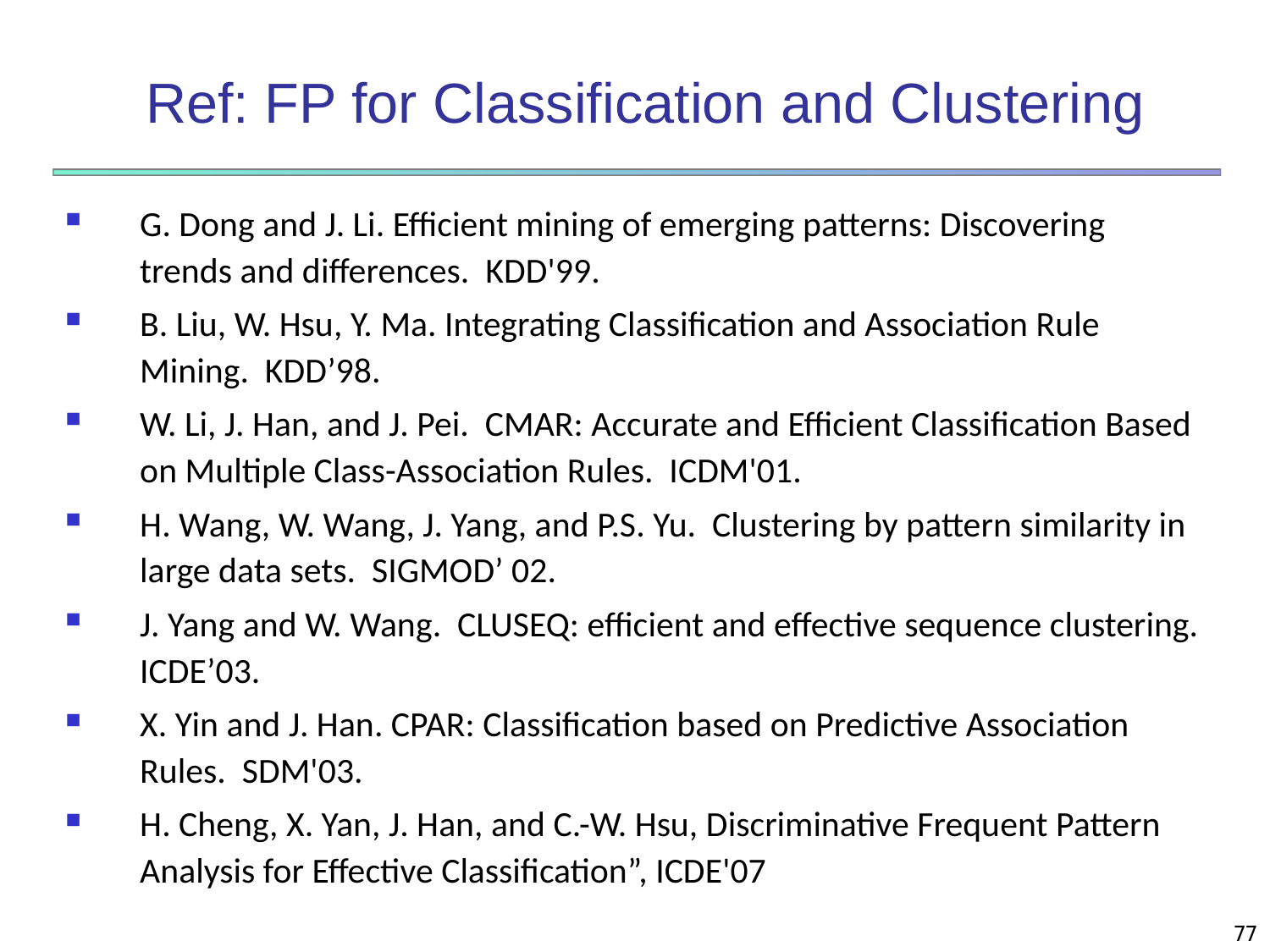

# Ref: FP for Classification and Clustering
G. Dong and J. Li. Efficient mining of emerging patterns: Discovering trends and differences.  KDD'99.
B. Liu, W. Hsu, Y. Ma. Integrating Classification and Association Rule Mining.  KDD’98.
W. Li, J. Han, and J. Pei.  CMAR: Accurate and Efficient Classification Based on Multiple Class-Association Rules.  ICDM'01.
H. Wang, W. Wang, J. Yang, and P.S. Yu.  Clustering by pattern similarity in large data sets.  SIGMOD’ 02.
J. Yang and W. Wang.  CLUSEQ: efficient and effective sequence clustering. ICDE’03.
X. Yin and J. Han. CPAR: Classification based on Predictive Association Rules.  SDM'03.
H. Cheng, X. Yan, J. Han, and C.-W. Hsu, Discriminative Frequent Pattern Analysis for Effective Classification”, ICDE'07
77